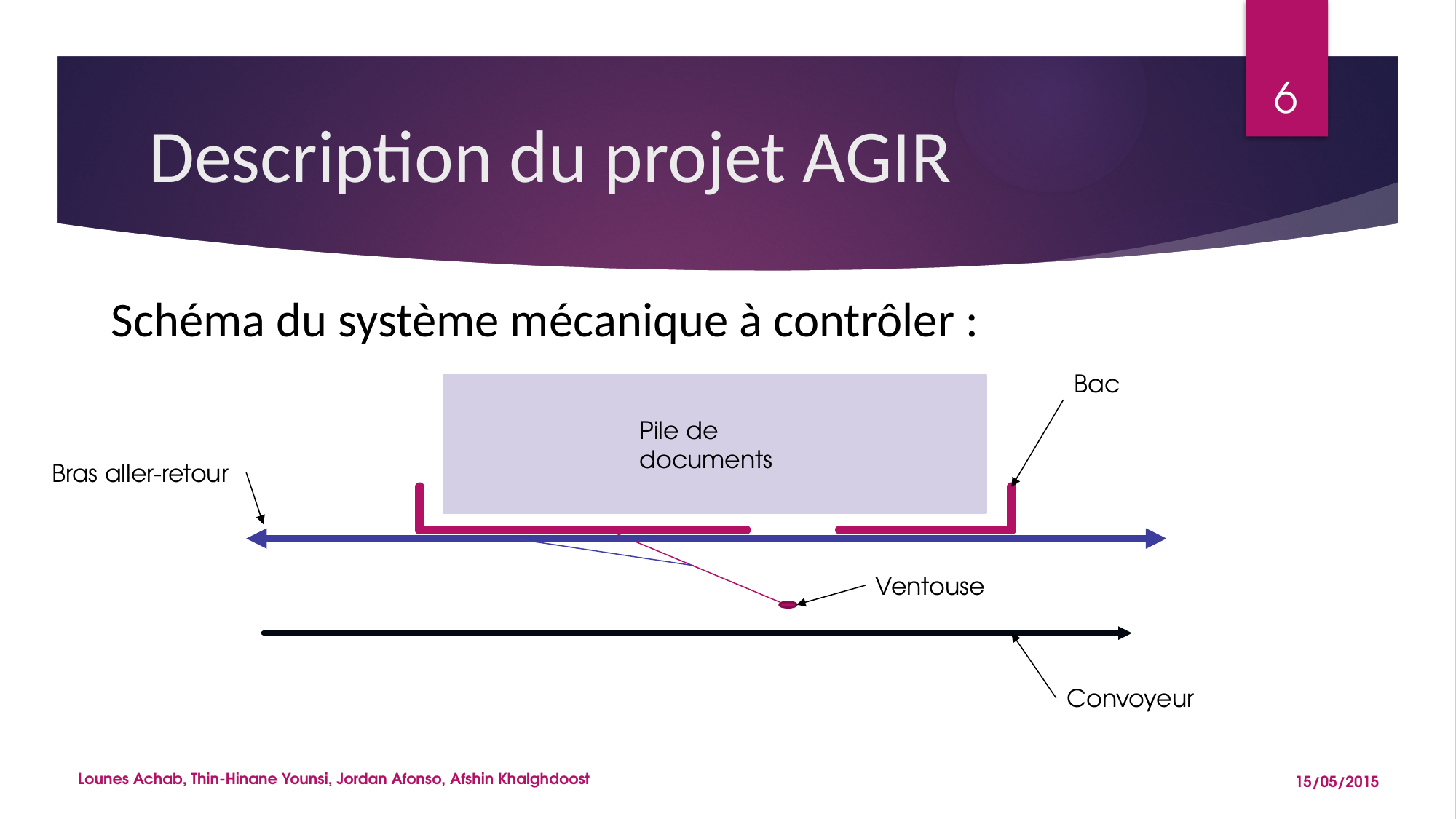

6
# Description du projet AGIR
Schéma du système mécanique à contrôler :
Bac

Pile de documents
Bras aller-retour
Ventouse

Convoyeur
Lounes Achab, Thin-Hinane Younsi, Jordan Afonso, Afshin Khalghdoost
15/05/2015